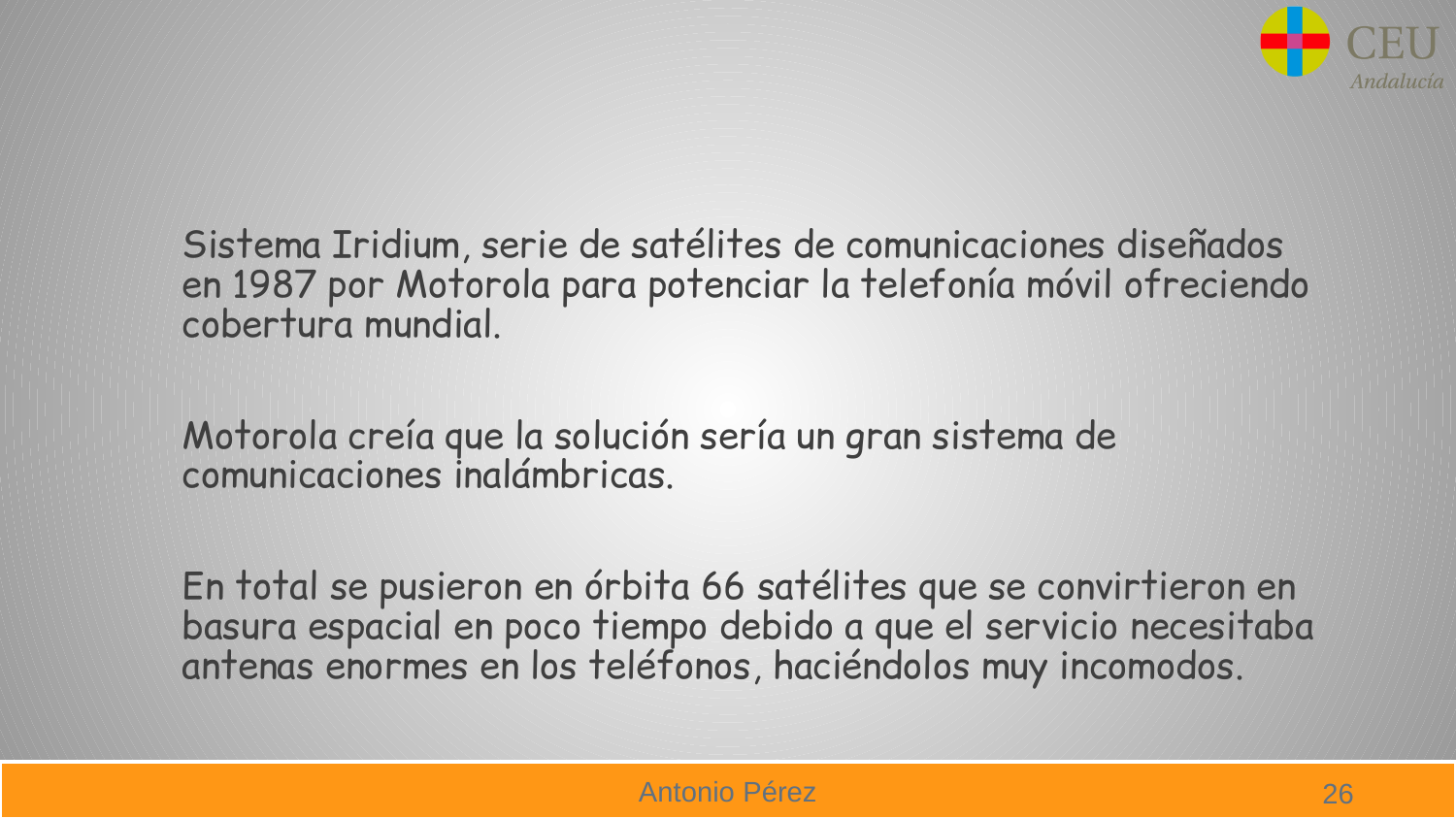

#
Sistema Iridium, serie de satélites de comunicaciones diseñados en 1987 por Motorola para potenciar la telefonía móvil ofreciendo cobertura mundial.

Motorola creía que la solución sería un gran sistema de comunicaciones inalámbricas.

En total se pusieron en órbita 66 satélites que se convirtieron en basura espacial en poco tiempo debido a que el servicio necesitaba antenas enormes en los teléfonos, haciéndolos muy incomodos.